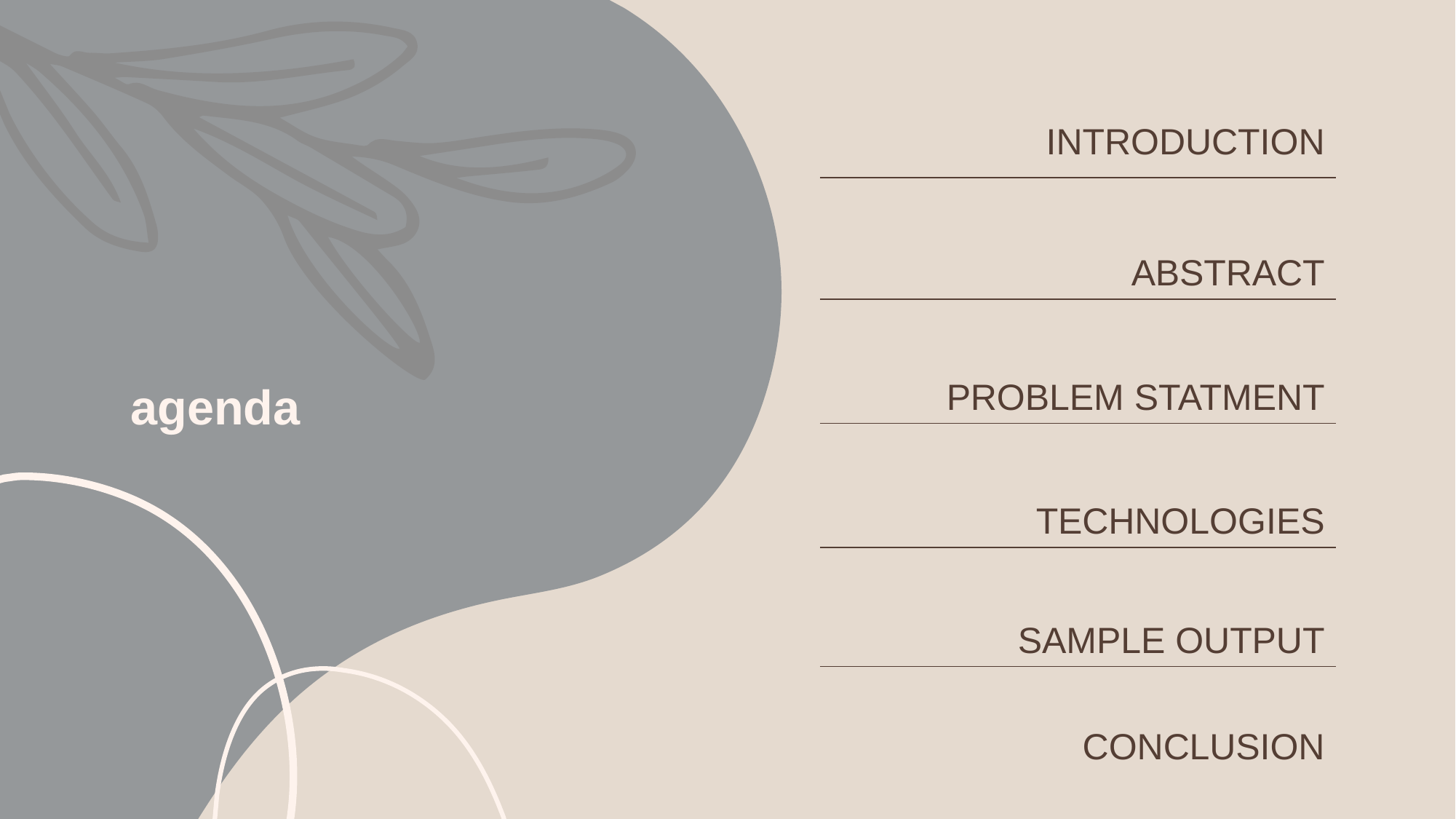

| INTRODUCTION |
| --- |
| ABSTRACT |
| PROBLEM STATMENT |
| TECHNOLOGIES |
| SAMPLE OUTPUT |
| CONCLUSION |
# agenda